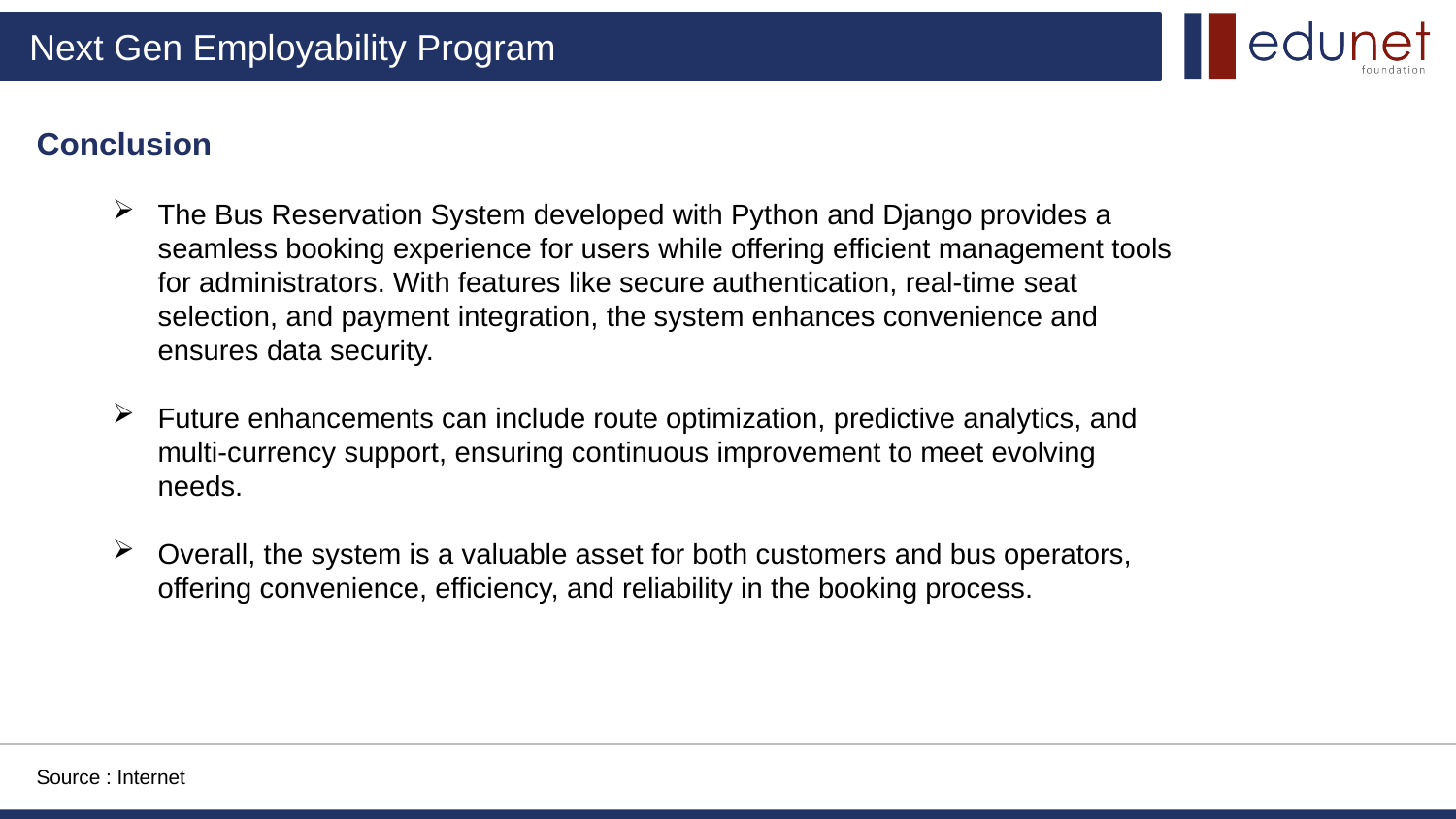

Conclusion
The Bus Reservation System developed with Python and Django provides a seamless booking experience for users while offering efficient management tools for administrators. With features like secure authentication, real-time seat selection, and payment integration, the system enhances convenience and ensures data security.

Future enhancements can include route optimization, predictive analytics, and multi-currency support, ensuring continuous improvement to meet evolving needs.

Overall, the system is a valuable asset for both customers and bus operators, offering convenience, efficiency, and reliability in the booking process.
Source : Internet